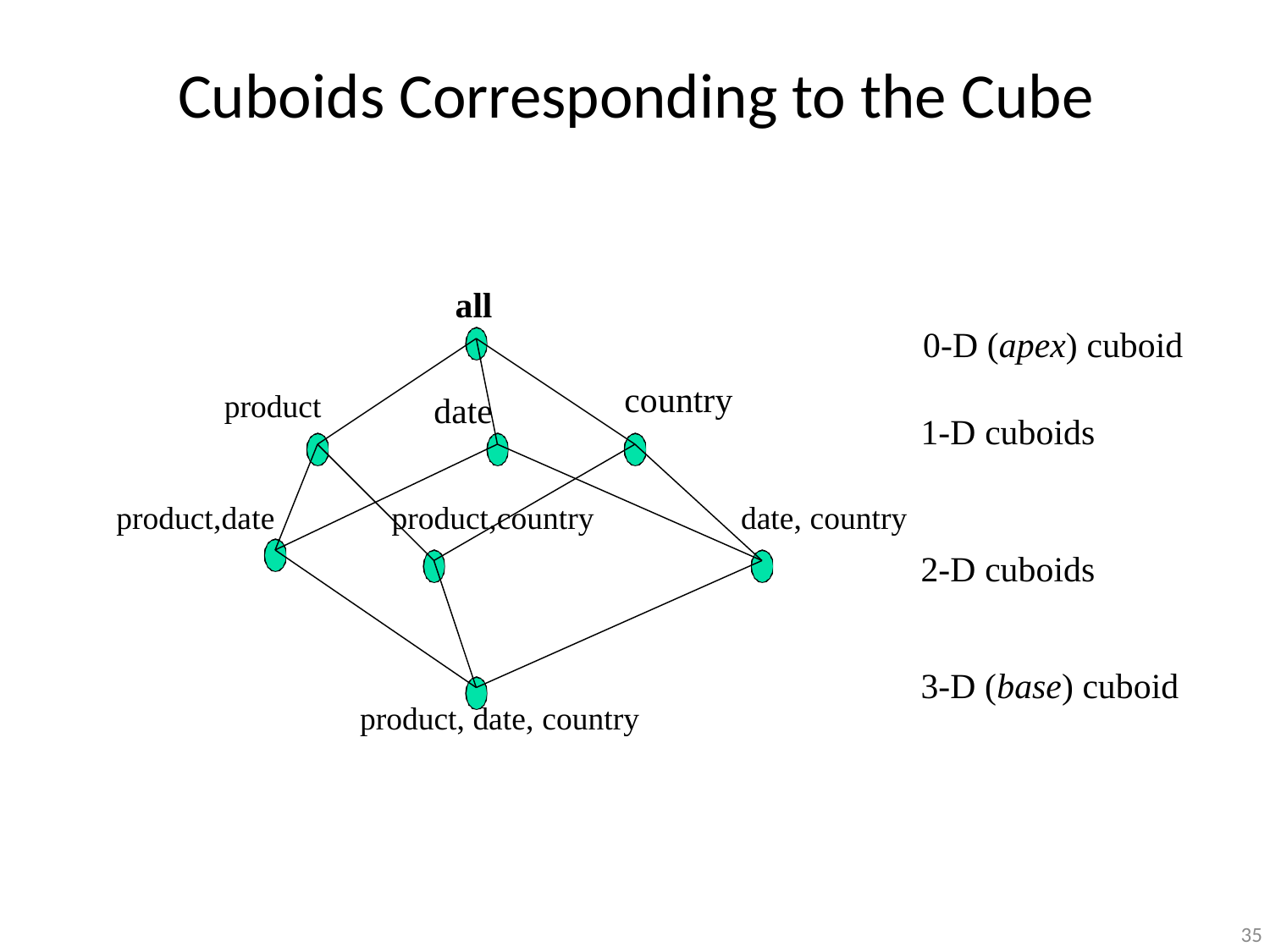

# Cuboids Corresponding to the Cube
all
0-D (apex) cuboid

country
product
date
1-D cuboids
product,date
product,country
date, country
2-D cuboids
3-D (base) cuboid
product, date, country
35